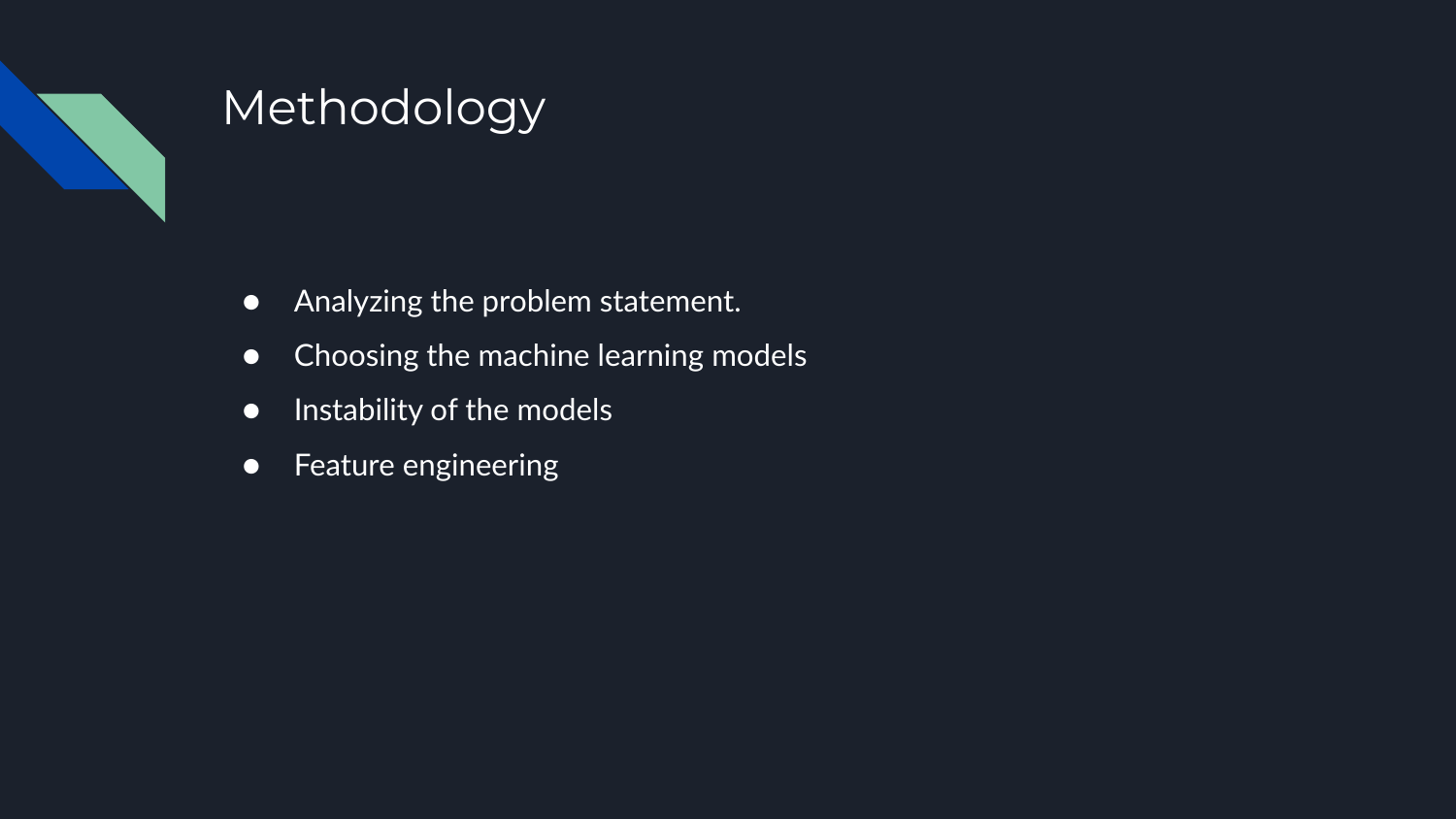

# Methodology
Analyzing the problem statement.
Choosing the machine learning models
Instability of the models
Feature engineering